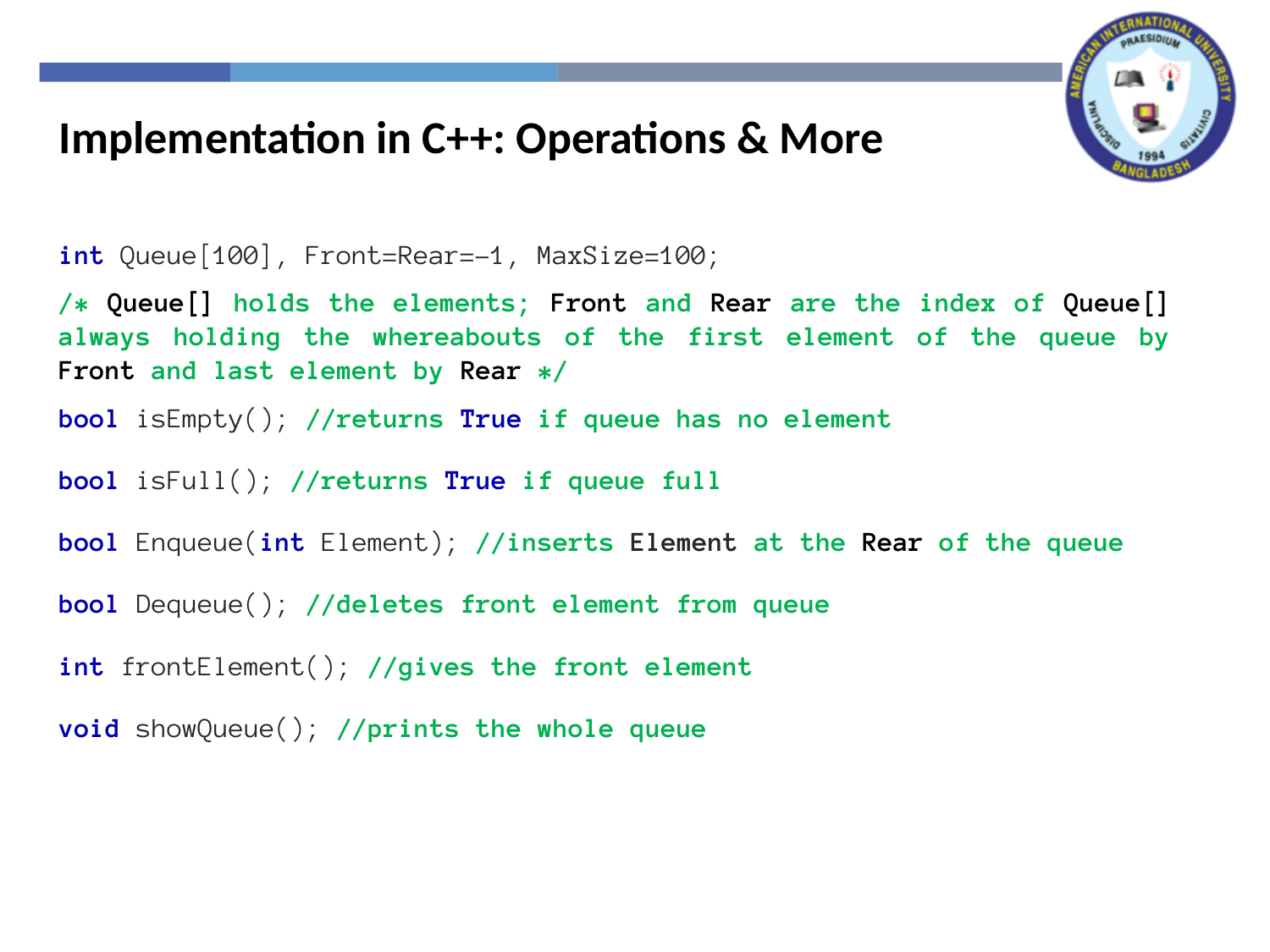

Implementation in C++: Operations & More
int Queue[100], Front=Rear=-1, MaxSize=100;
/* Queue[] holds the elements; Front and Rear are the index of Queue[] always holding the whereabouts of the first element of the queue by Front and last element by Rear */
bool isEmpty(); //returns True if queue has no element
bool isFull(); //returns True if queue full
bool Enqueue(int Element); //inserts Element at the Rear of the queue
bool Dequeue(); //deletes front element from queue
int frontElement(); //gives the front element
void showQueue(); //prints the whole queue